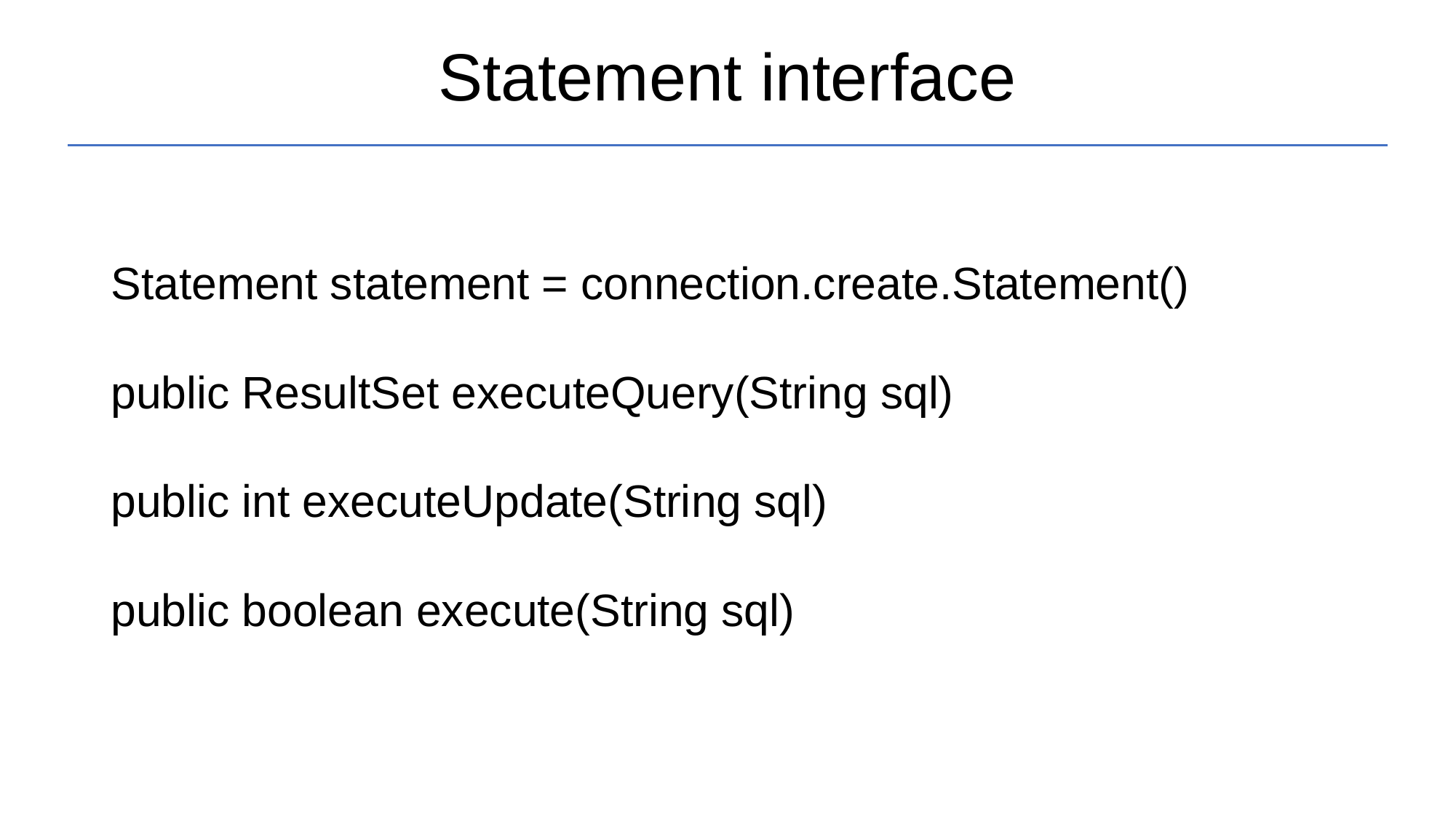

# Statement interface
Statement statement = connection.create.Statement()
public ResultSet executeQuery(String sql)
public int executeUpdate(String sql)
public boolean execute(String sql)